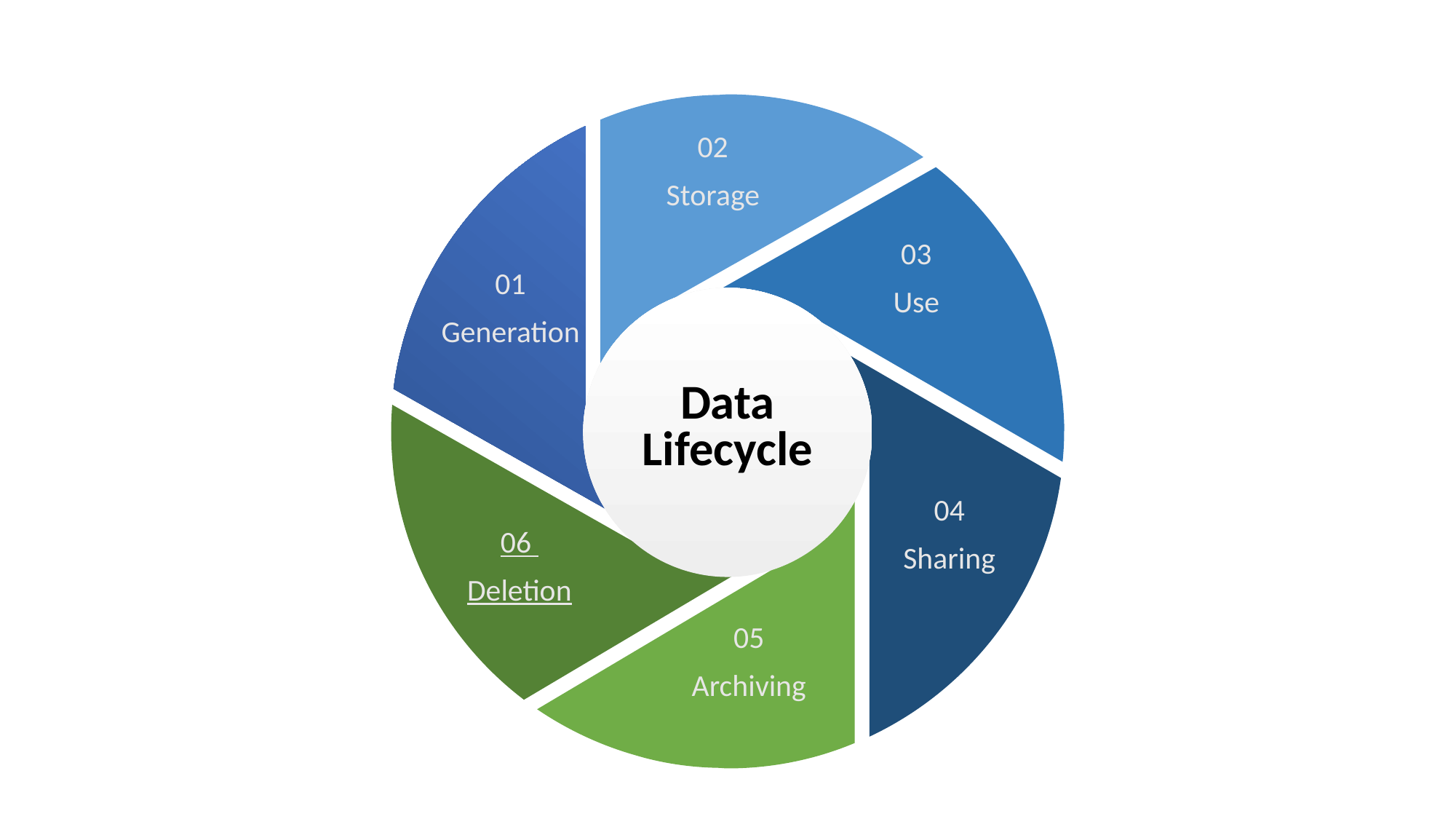

02
Storage
03
Use
01
Generation

04
Sharing
06
Deletion
05
Archiving
Data Lifecycle